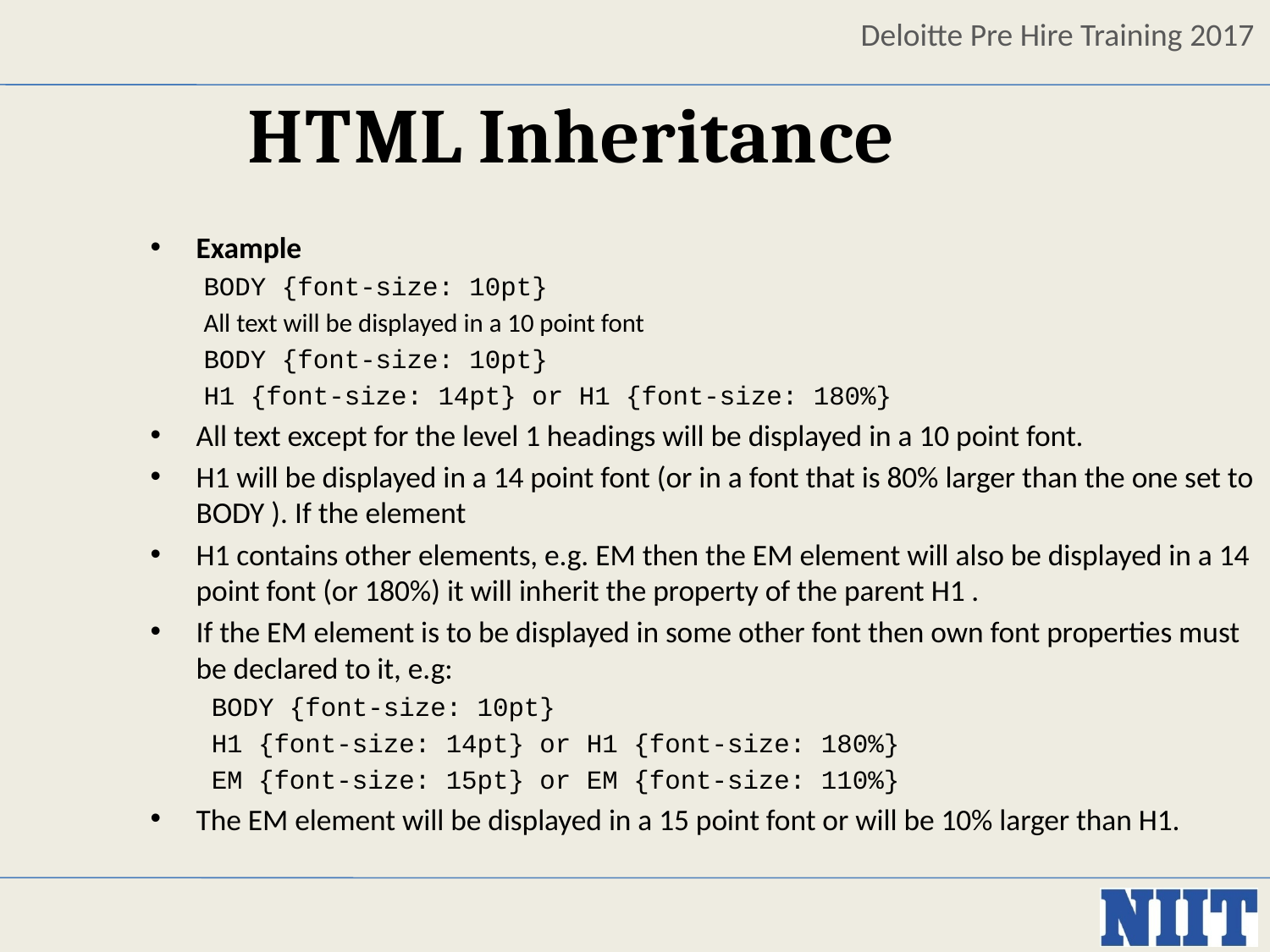

HTML Inheritance
Example
BODY {font-size: 10pt}
All text will be displayed in a 10 point font
BODY {font-size: 10pt}
H1 {font-size: 14pt} or H1 {font-size: 180%}
All text except for the level 1 headings will be displayed in a 10 point font.
H1 will be displayed in a 14 point font (or in a font that is 80% larger than the one set to BODY ). If the element
H1 contains other elements, e.g. EM then the EM element will also be displayed in a 14 point font (or 180%) it will inherit the property of the parent H1 .
If the EM element is to be displayed in some other font then own font properties must be declared to it, e.g:
BODY {font-size: 10pt}
H1 {font-size: 14pt} or H1 {font-size: 180%}
EM {font-size: 15pt} or EM {font-size: 110%}
The EM element will be displayed in a 15 point font or will be 10% larger than H1.